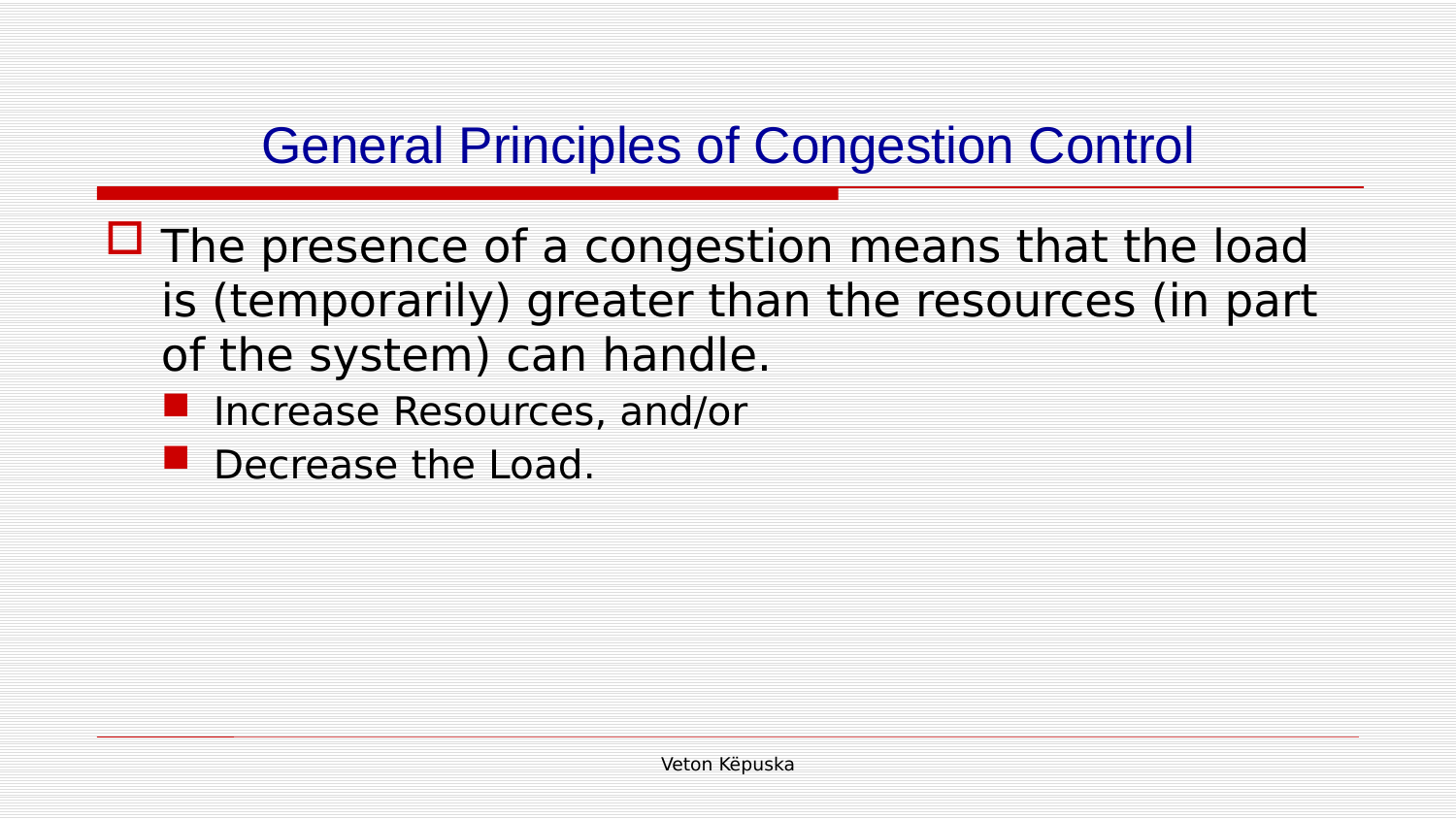

# General Principles of Congestion Control
The presence of a congestion means that the load is (temporarily) greater than the resources (in part of the system) can handle.
Increase Resources, and/or
Decrease the Load.

Veton Këpuska
90